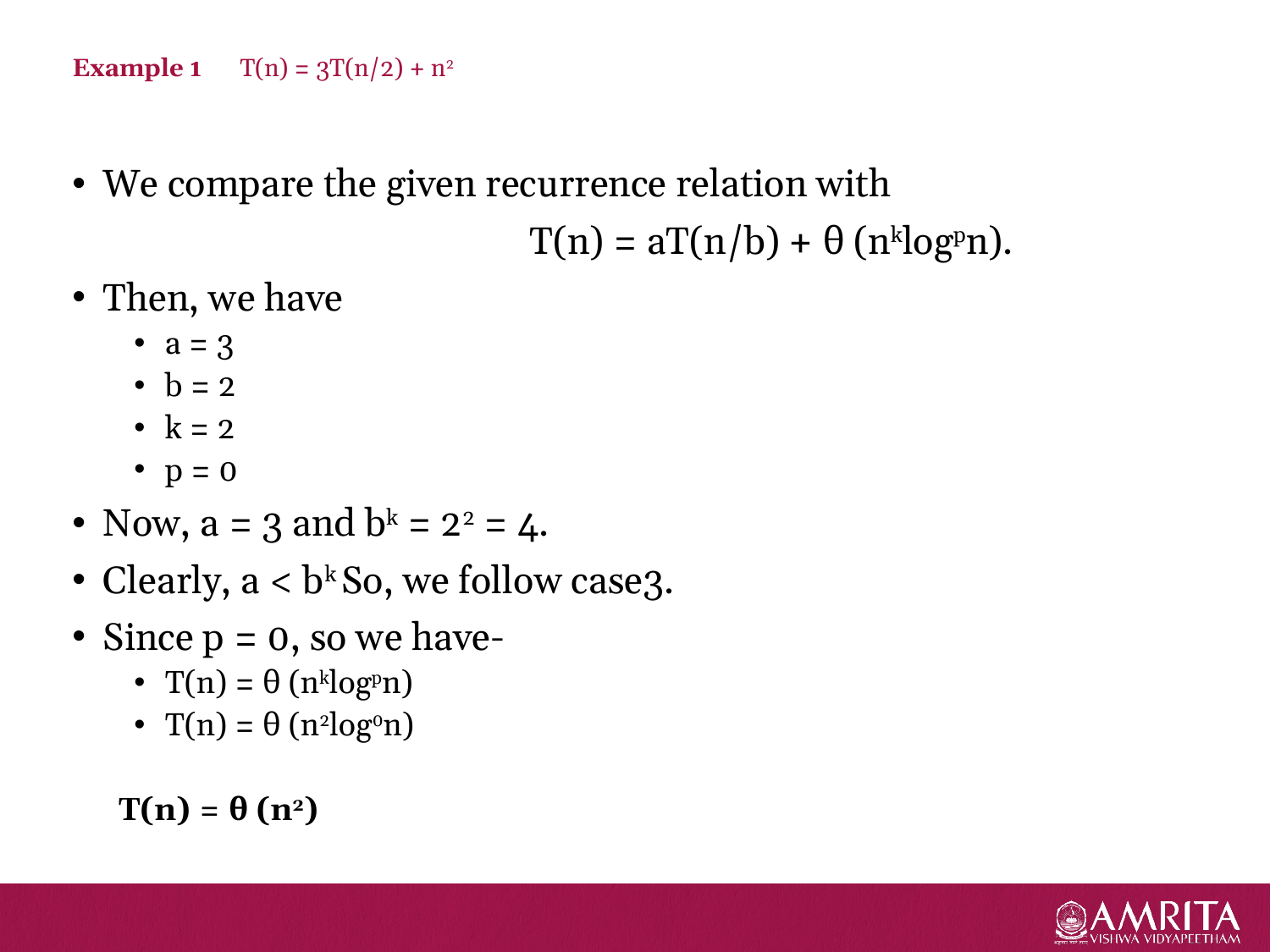

# Example 1 			T(n) = 3T(n/2) + n2
We compare the given recurrence relation with
				T(n) = aT(n/b) + θ (nklogpn).
Then, we have
a = 3
b = 2
k = 2
p = 0
Now, a = 3 and bk = 22 = 4.
Clearly, a < bk So, we follow case3.
Since p = 0, so we have-
T(n) = θ (nklogpn)
T(n) = θ (n2log0n)

T(n) = θ (n2)